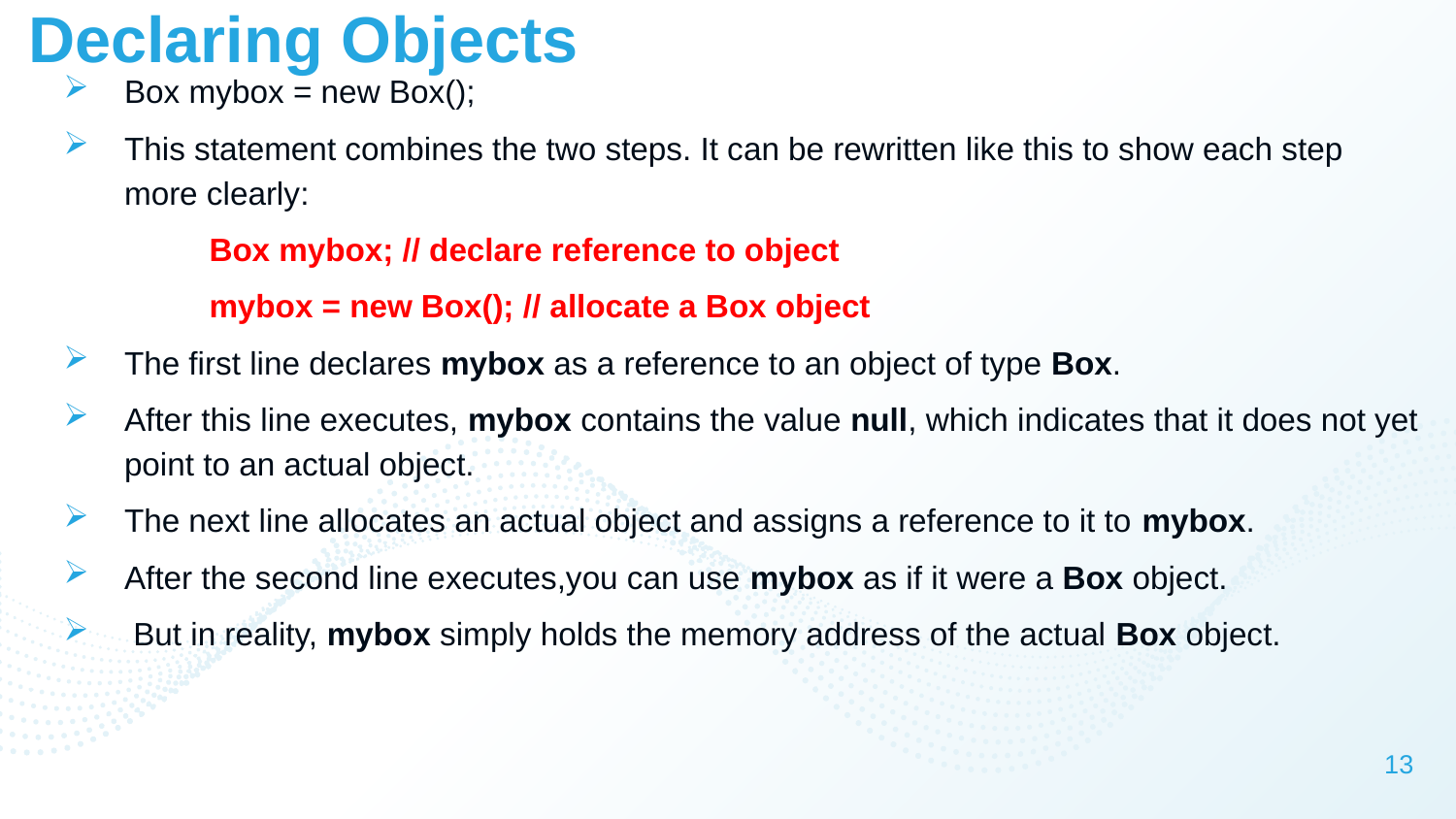

# Declaring Objects
Box mybox = new Box();
This statement combines the two steps. It can be rewritten like this to show each step more clearly:
	Box mybox; // declare reference to object
	mybox = new Box(); // allocate a Box object
The first line declares mybox as a reference to an object of type Box.
After this line executes, mybox contains the value null, which indicates that it does not yet point to an actual object.
The next line allocates an actual object and assigns a reference to it to mybox.
After the second line executes,you can use mybox as if it were a Box object.
 But in reality, mybox simply holds the memory address of the actual Box object.
13